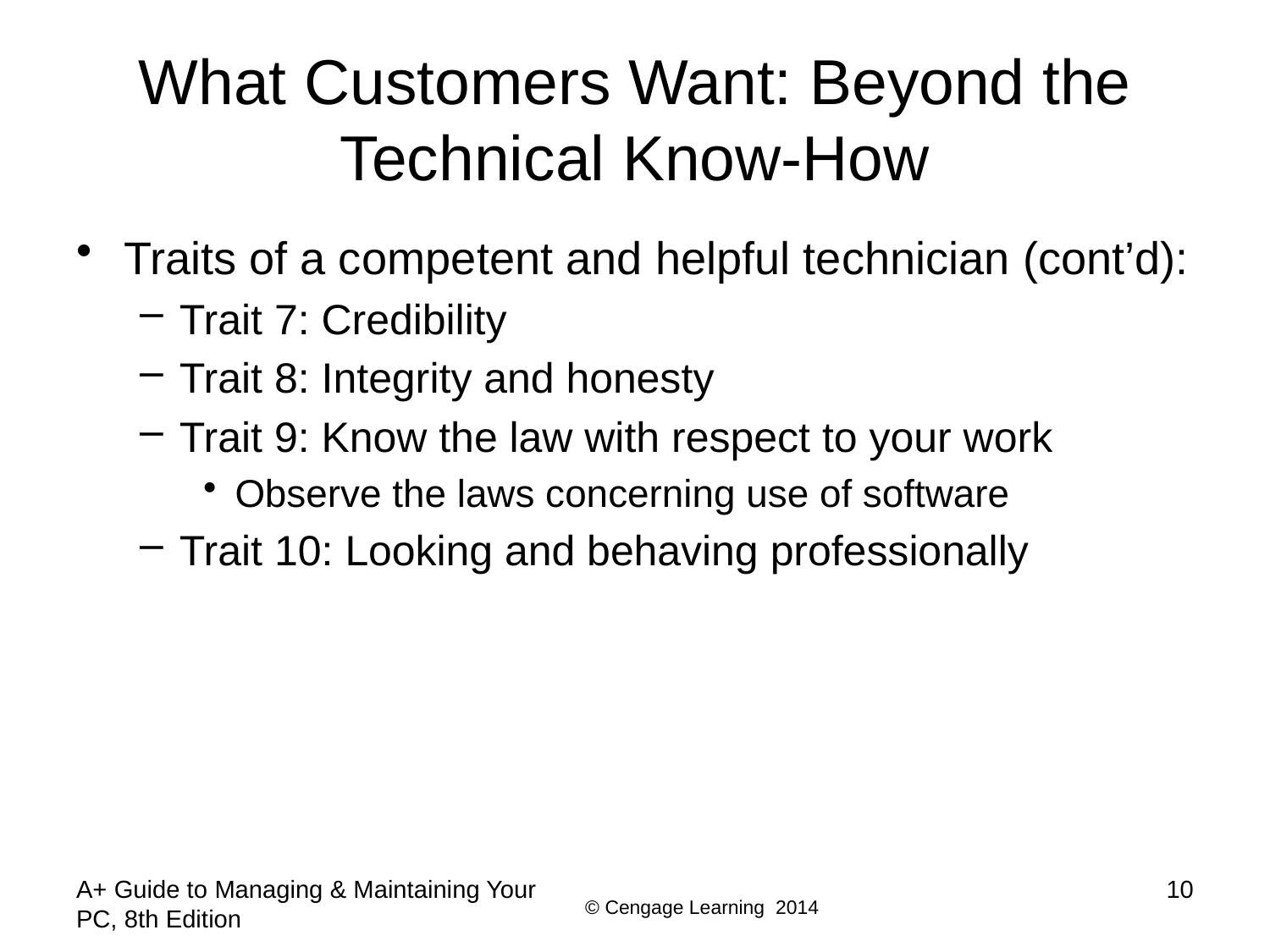

# What Customers Want: Beyond the Technical Know-How
Traits of a competent and helpful technician (cont’d):
Trait 7: Credibility
Trait 8: Integrity and honesty
Trait 9: Know the law with respect to your work
Observe the laws concerning use of software
Trait 10: Looking and behaving professionally
A+ Guide to Managing & Maintaining Your PC, 8th Edition
10